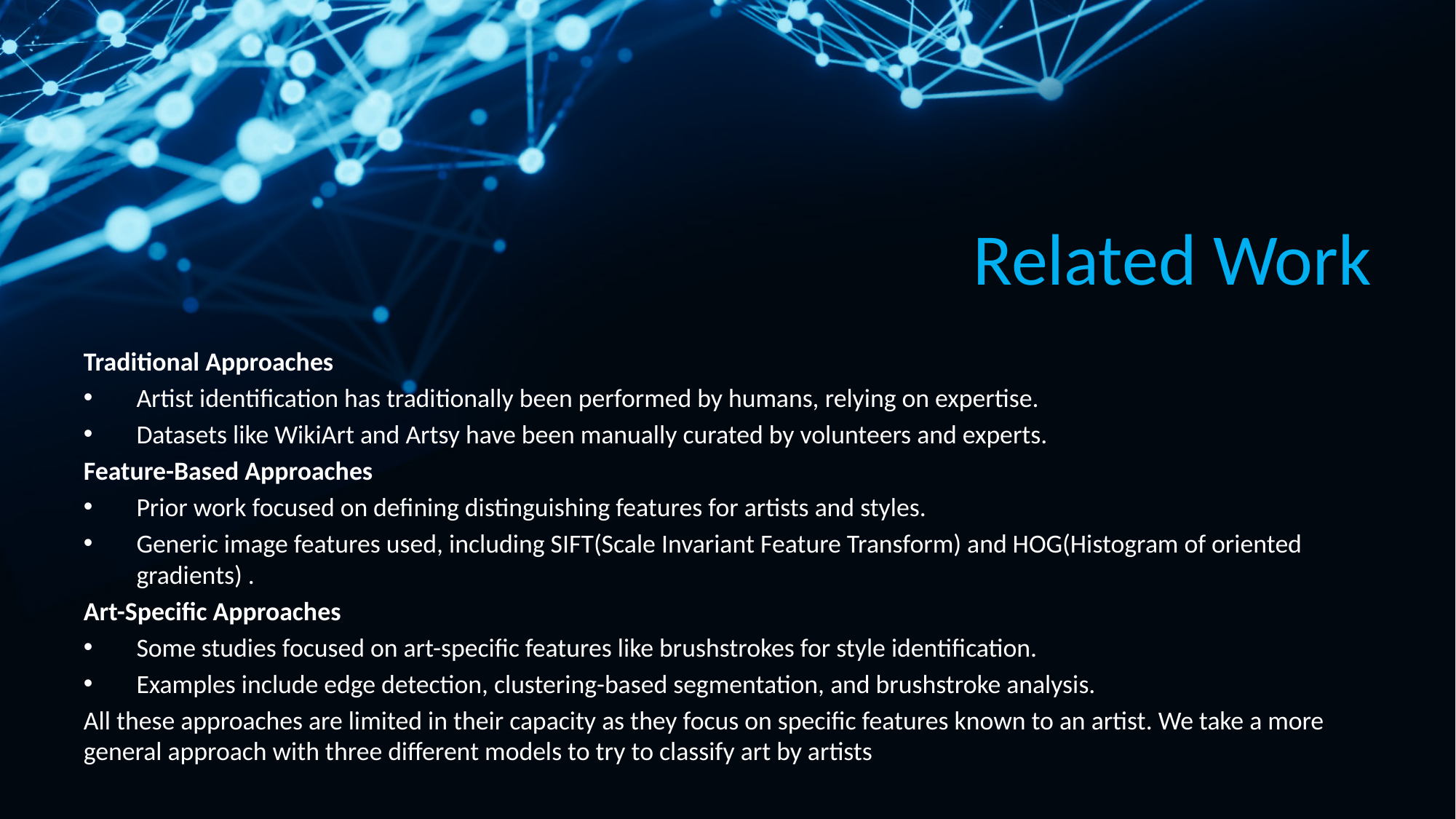

# Related Work
Traditional Approaches
Artist identification has traditionally been performed by humans, relying on expertise.
Datasets like WikiArt and Artsy have been manually curated by volunteers and experts.
Feature-Based Approaches
Prior work focused on defining distinguishing features for artists and styles.
Generic image features used, including SIFT(Scale Invariant Feature Transform) and HOG(Histogram of oriented gradients) .
Art-Specific Approaches
Some studies focused on art-specific features like brushstrokes for style identification.
Examples include edge detection, clustering-based segmentation, and brushstroke analysis.
All these approaches are limited in their capacity as they focus on specific features known to an artist. We take a more general approach with three different models to try to classify art by artists